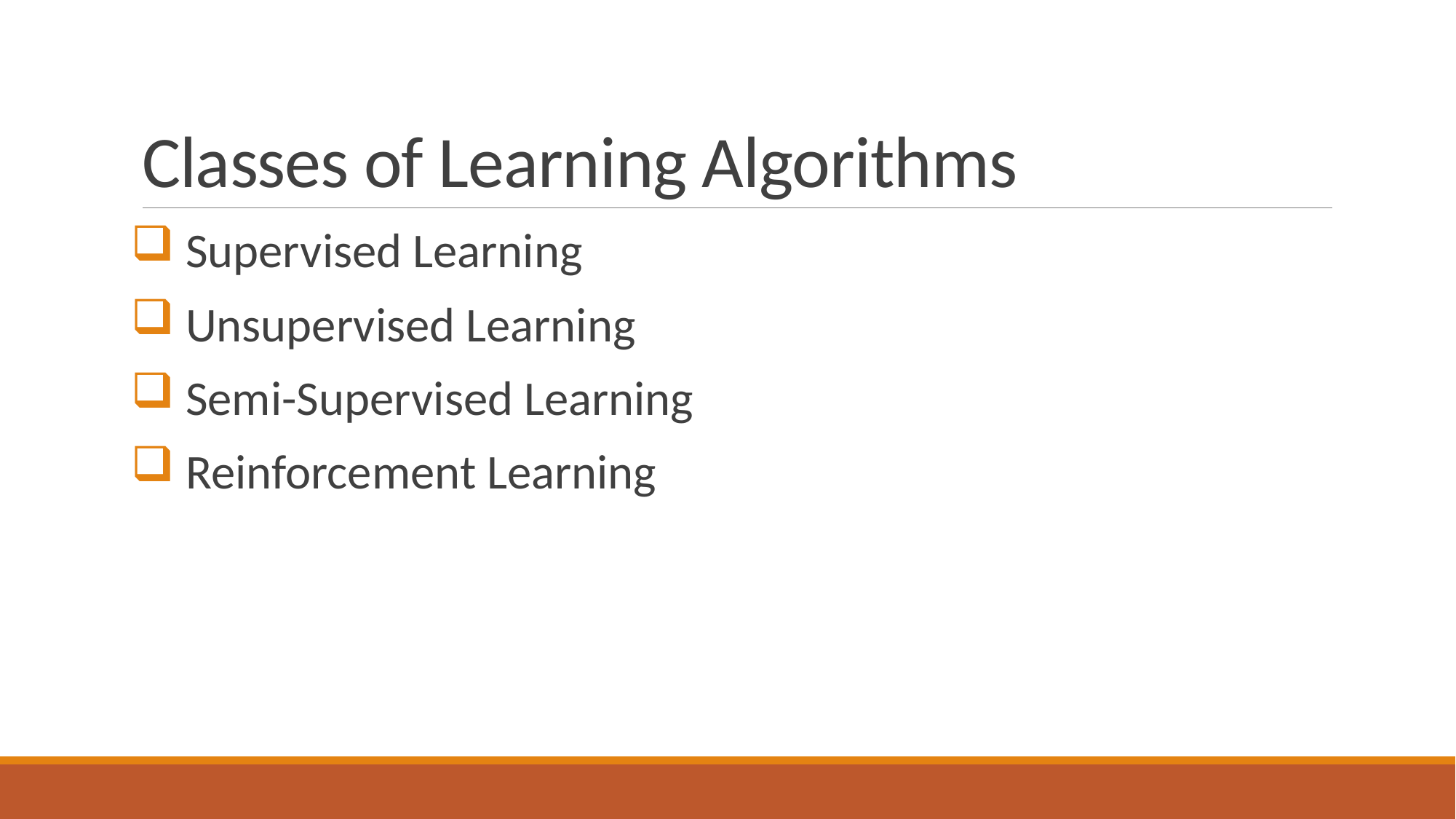

# Classes of Learning Algorithms
 Supervised Learning
 Unsupervised Learning
 Semi-Supervised Learning
 Reinforcement Learning